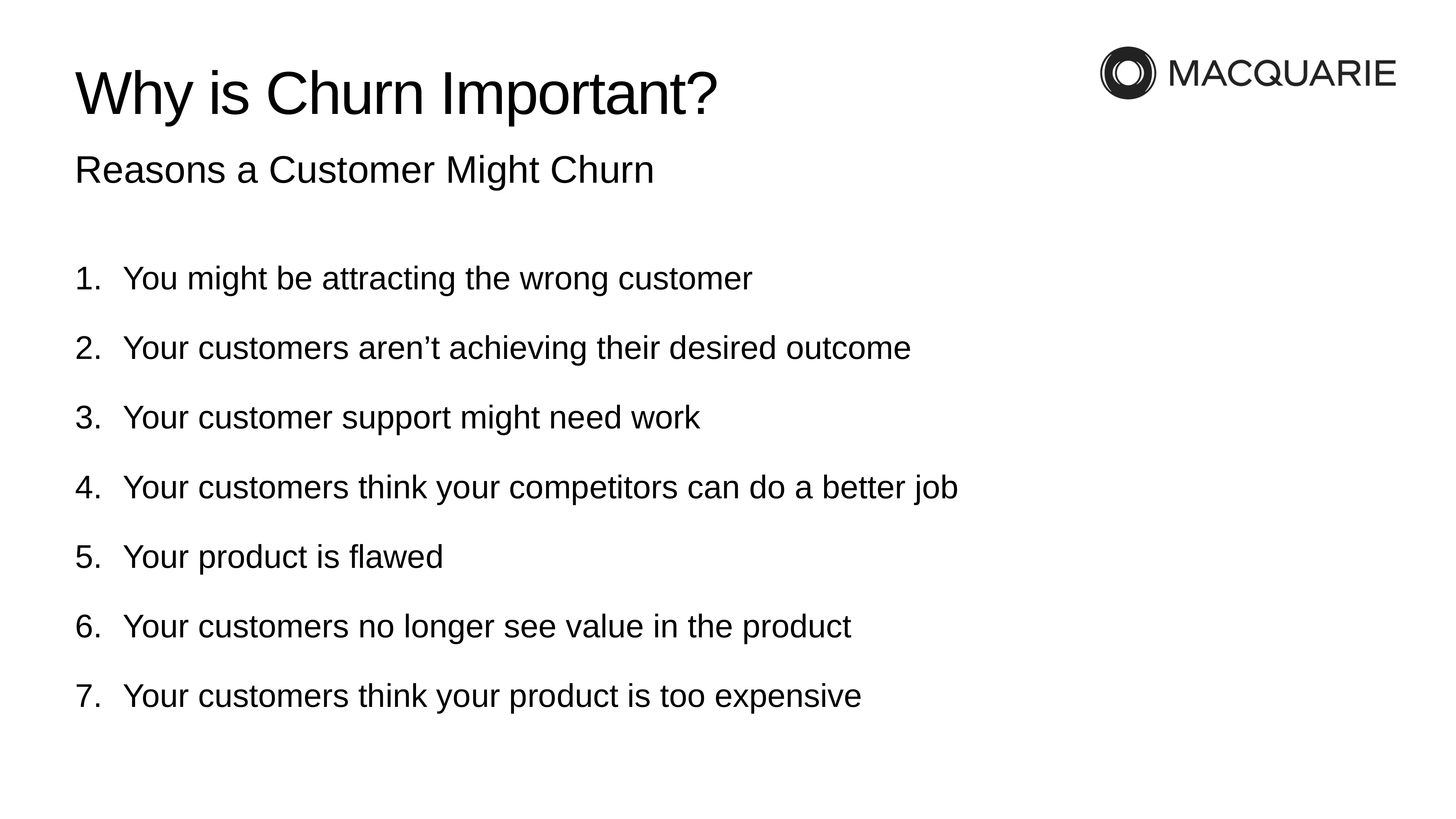

# Why is Churn Important?
Reasons a Customer Might Churn
You might be attracting the wrong customer
Your customers aren’t achieving their desired outcome
Your customer support might need work
Your customers think your competitors can do a better job
Your product is flawed
Your customers no longer see value in the product
Your customers think your product is too expensive